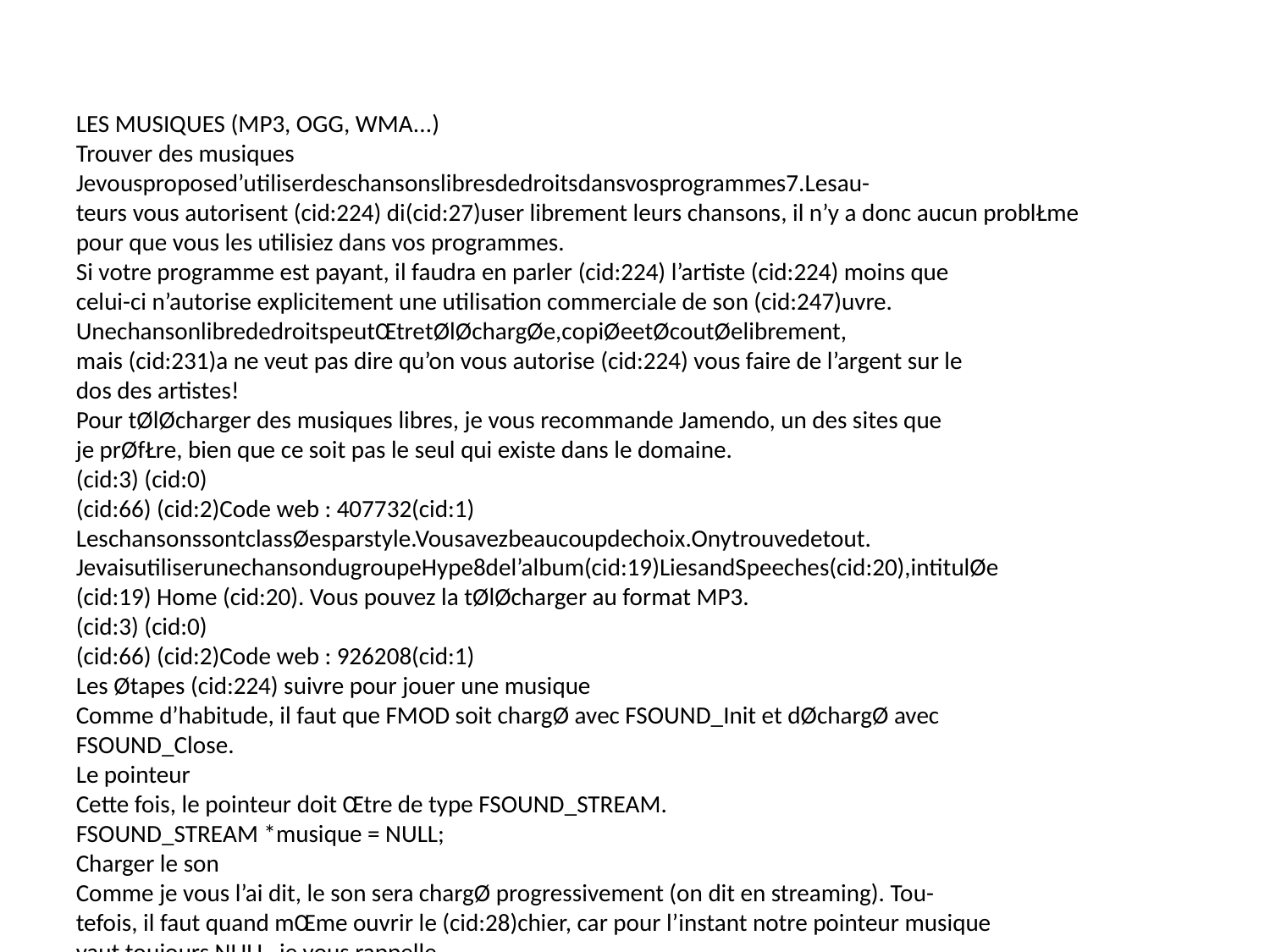

LES MUSIQUES (MP3, OGG, WMA...)
Trouver des musiques
Jevousproposed’utiliserdeschansonslibresdedroitsdansvosprogrammes7.Lesau-
teurs vous autorisent (cid:224) di(cid:27)user librement leurs chansons, il n’y a donc aucun problŁme
pour que vous les utilisiez dans vos programmes.
Si votre programme est payant, il faudra en parler (cid:224) l’artiste (cid:224) moins que
celui-ci n’autorise explicitement une utilisation commerciale de son (cid:247)uvre.
UnechansonlibrededroitspeutŒtretØlØchargØe,copiØeetØcoutØelibrement,
mais (cid:231)a ne veut pas dire qu’on vous autorise (cid:224) vous faire de l’argent sur le
dos des artistes!
Pour tØlØcharger des musiques libres, je vous recommande Jamendo, un des sites que
je prØfŁre, bien que ce soit pas le seul qui existe dans le domaine.
(cid:3) (cid:0)
(cid:66) (cid:2)Code web : 407732(cid:1)
LeschansonssontclassØesparstyle.Vousavezbeaucoupdechoix.Onytrouvedetout.
JevaisutiliserunechansondugroupeHype8del’album(cid:19)LiesandSpeeches(cid:20),intitulØe
(cid:19) Home (cid:20). Vous pouvez la tØlØcharger au format MP3.
(cid:3) (cid:0)
(cid:66) (cid:2)Code web : 926208(cid:1)
Les Øtapes (cid:224) suivre pour jouer une musique
Comme d’habitude, il faut que FMOD soit chargØ avec FSOUND_Init et dØchargØ avec
FSOUND_Close.
Le pointeur
Cette fois, le pointeur doit Œtre de type FSOUND_STREAM.
FSOUND_STREAM *musique = NULL;
Charger le son
Comme je vous l’ai dit, le son sera chargØ progressivement (on dit en streaming). Tou-
tefois, il faut quand mŒme ouvrir le (cid:28)chier, car pour l’instant notre pointeur musique
vaut toujours NULL, je vous rappelle.
On utilise ici la fonction FSOUND_Stream_Open. Elle prend 4 paramŁtres, ce sont les 4
mŒmes derniers paramŁtres que ceux de la fonction FSOUND_Sample_Load qu’on a vue
7. Vous n’Œtes pas sans savoir qu’il faut verser une redevance pour pouvoir utiliser la plupart des
chansonsquevousconnaissez!
8. Vous pouvez retrouver Hype sur leur page MySpace si vous voulez en savoir plus (code web :
839250).
453